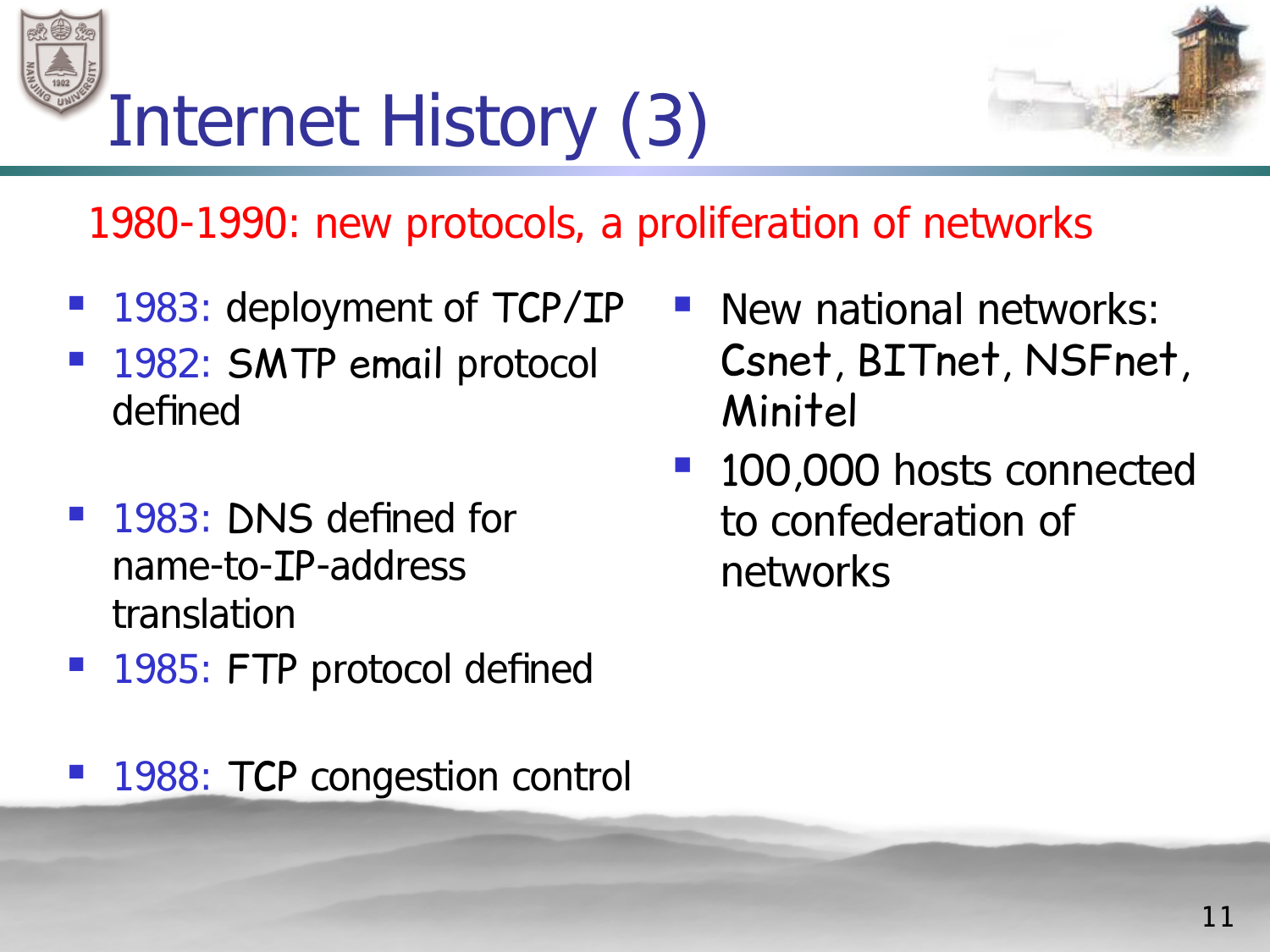

# Internet History (3)
1980-1990: new protocols, a proliferation of networks
1983: deployment of TCP/IP
1982: SMTP email protocol defined

1983: DNS defined for name-to-IP-address translation
1985: FTP protocol defined

1988: TCP congestion control
New national networks: Csnet, BITnet, NSFnet, Minitel
100,000 hosts connected to confederation of networks
11